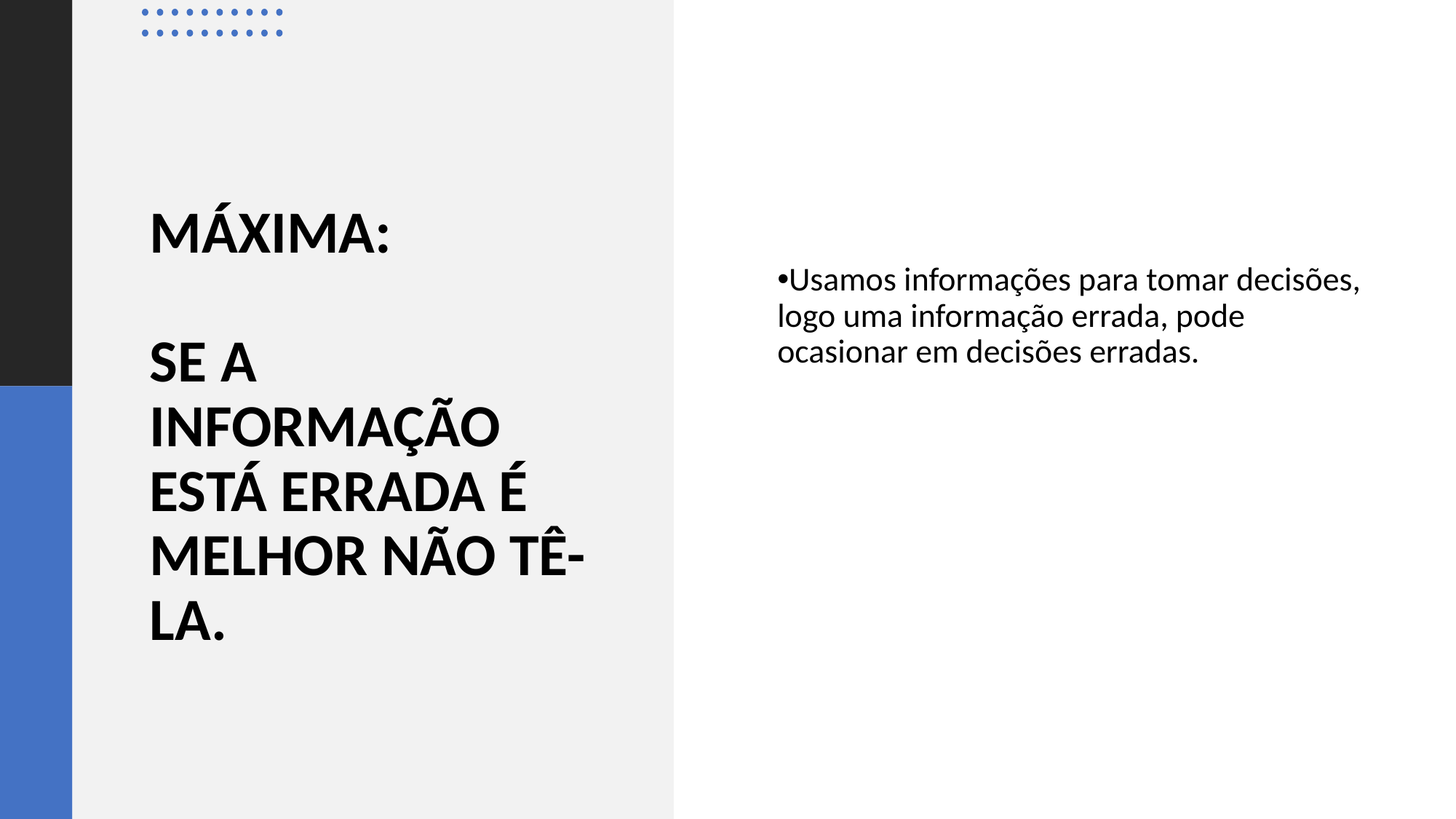

Usamos informações para tomar decisões, logo uma informação errada, pode ocasionar em decisões erradas.

# MÁXIMA: SE A INFORMAÇÃO ESTÁ ERRADA É MELHOR NÃO TÊ-LA.